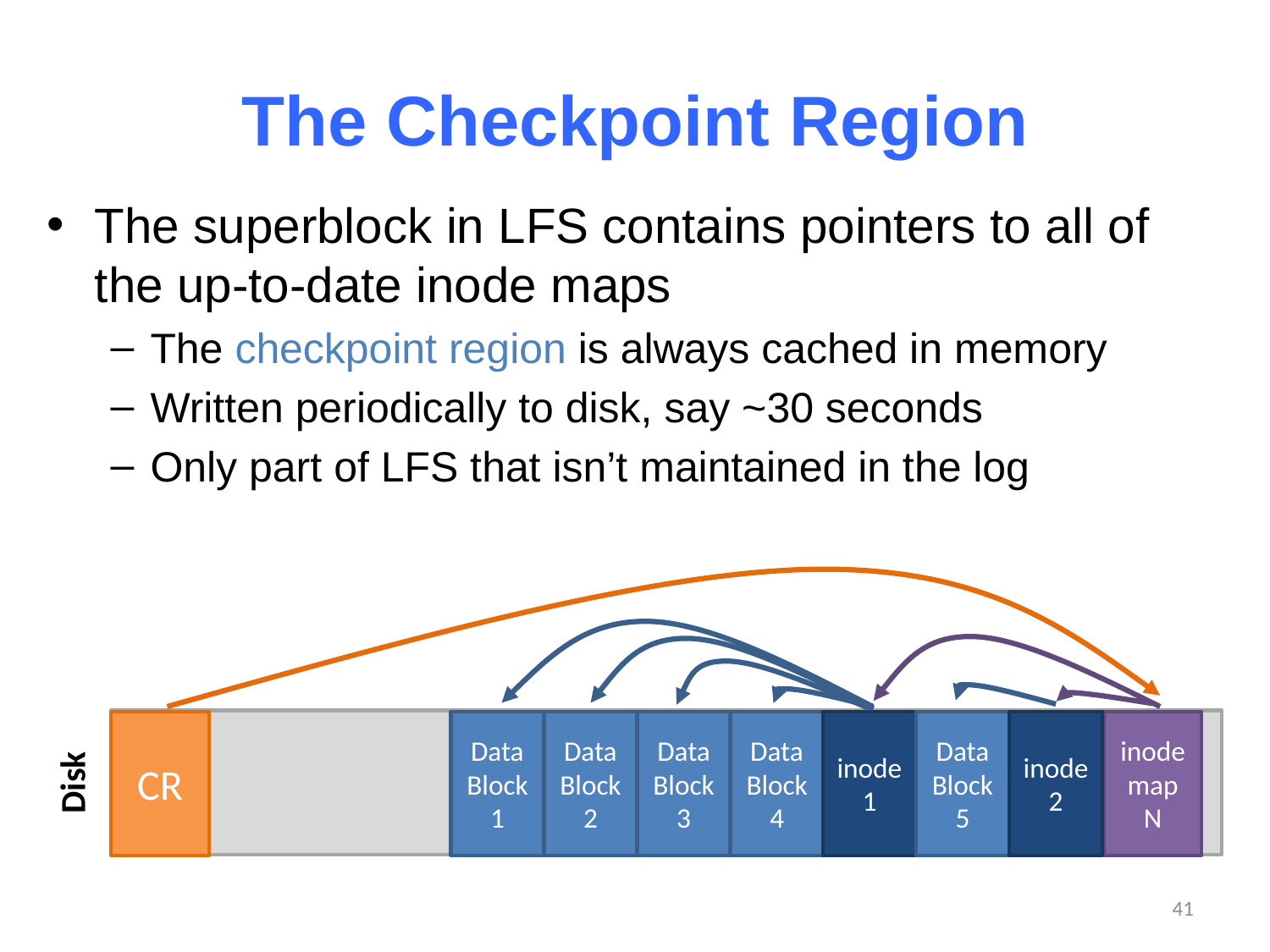

# The Checkpoint Region
The superblock in LFS contains pointers to all of the up-to-date inode maps
The checkpoint region is always cached in memory
Written periodically to disk, say ~30 seconds
Only part of LFS that isn’t maintained in the log

CR
Data Block 1
Data Block 2
Data Block 3
Data Block 4
inode
1
Data Block 5
inode
2
inode
map
N
Disk
41